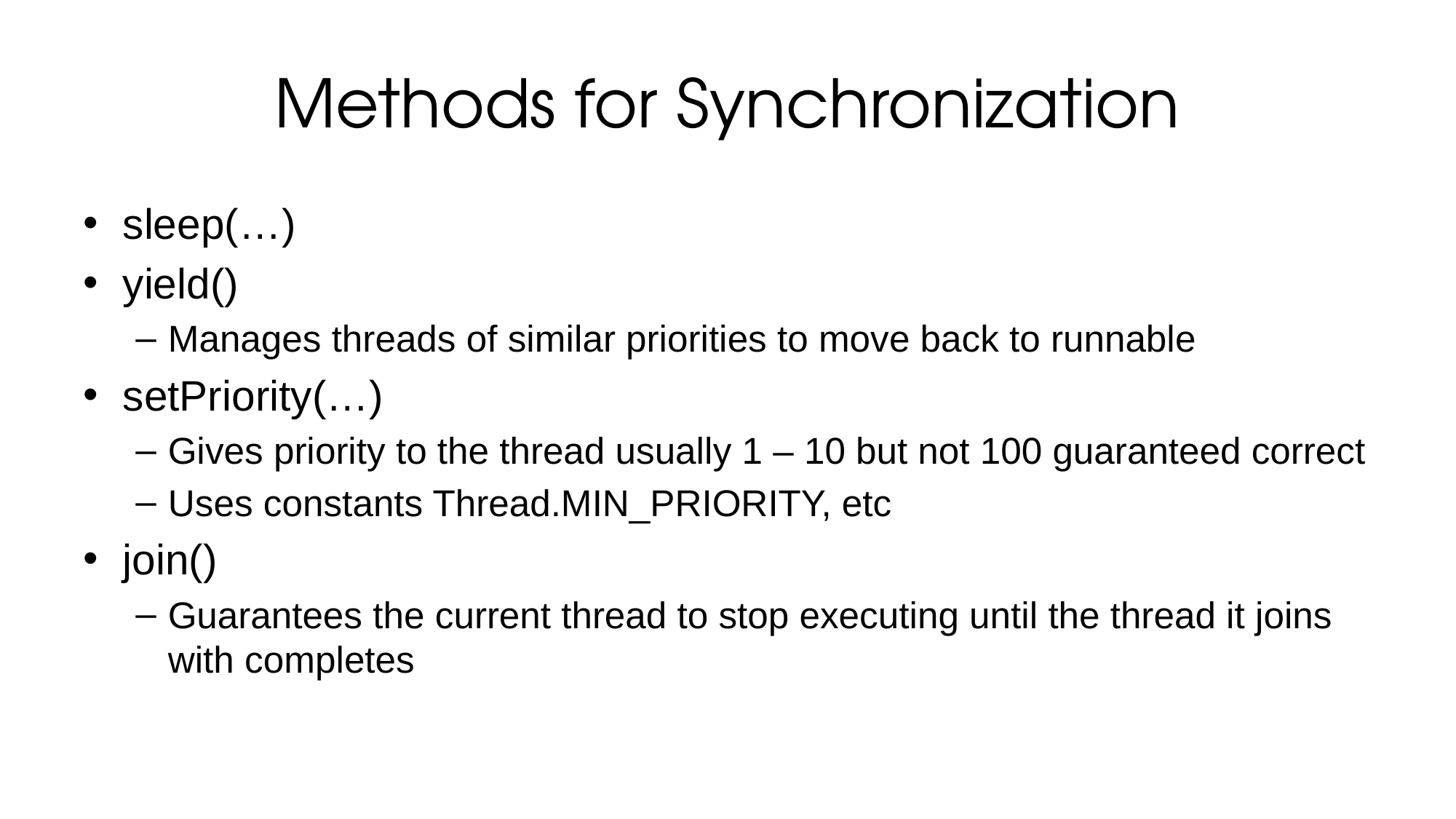

# Methods for Synchronization
sleep(…)
yield()
Manages threads of similar priorities to move back to runnable
setPriority(…)
Gives priority to the thread usually 1 – 10 but not 100 guaranteed correct
Uses constants Thread.MIN_PRIORITY, etc
join()
Guarantees the current thread to stop executing until the thread it joins with completes